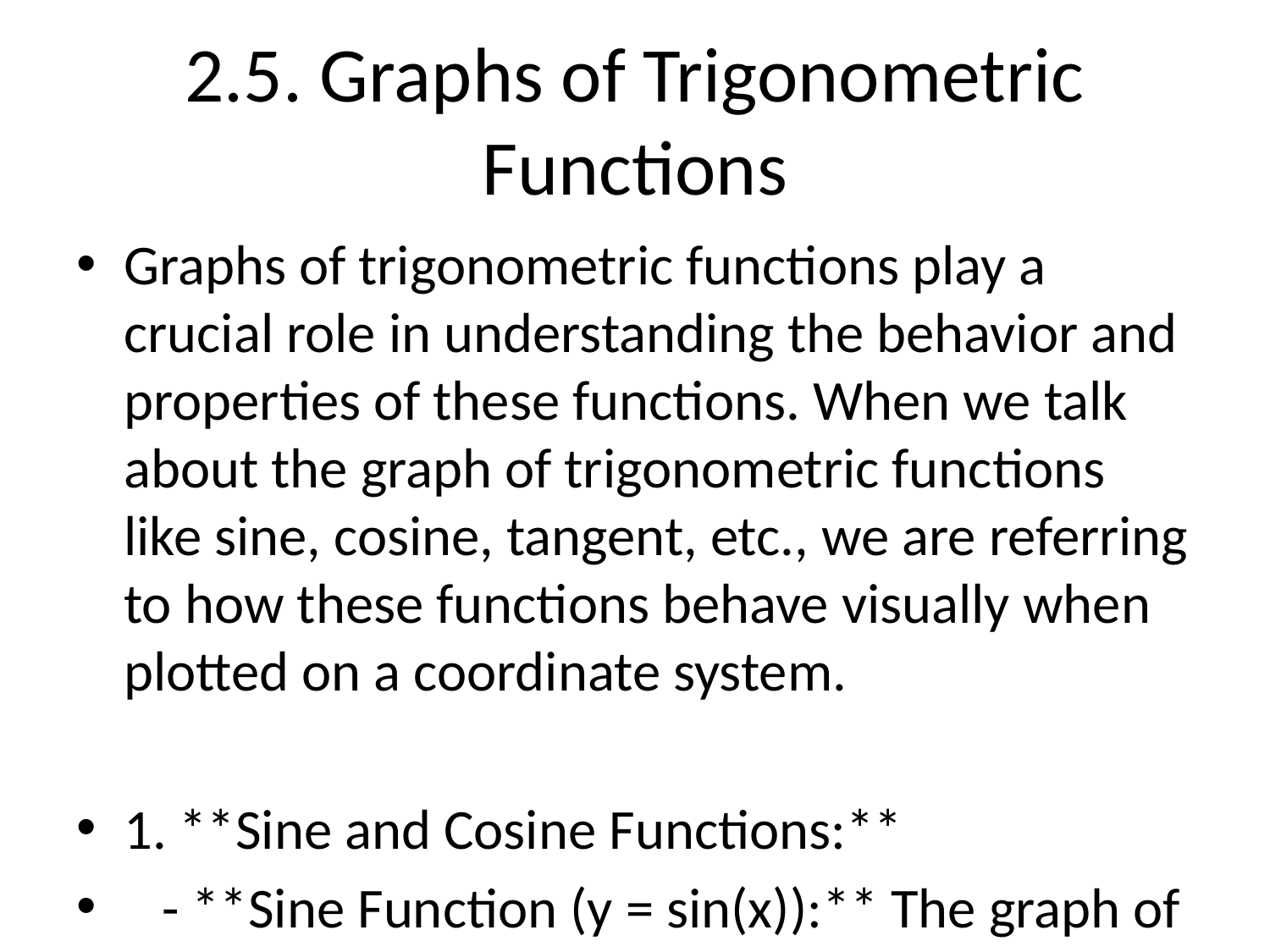

# 2.5. Graphs of Trigonometric Functions
Graphs of trigonometric functions play a crucial role in understanding the behavior and properties of these functions. When we talk about the graph of trigonometric functions like sine, cosine, tangent, etc., we are referring to how these functions behave visually when plotted on a coordinate system.

1. **Sine and Cosine Functions:**
   - **Sine Function (y = sin(x)):** The graph of the sine function is a periodic wave that oscillates between -1 and 1. It starts at the origin (0,0), moves upward to 1, back to 0, down to -1, and back to 0. This cycle then repeats indefinitely in both directions along the x-axis. The period of the sine function is 2π, meaning that one complete wave cycle occurs over an interval of 2π units along the x-axis.
   - **Cosine Function (y = cos(x)):** The graph of the cosine function is similar to the sine function but shifted horizontally by π/2 (or 90 degrees). It also oscillates between -1 and 1, starting at the maximum value of 1 at (0,1), then comes down to 0, reaches -1, goes back to 0, and completes one full cycle at 2π. Like the sine function, the cosine function is also periodic with a period of 2π.

2. **Tangent Function (y = tan(x)):**
   - The graph of the tangent function is quite different from the sine and cosine graphs. It has vertical asymptotes (lines where the function approaches infinity) at odd multiples of π/2 (e.g., π/2, 3π/2, etc.). The tangent function has repeated waves that have a period of π (half the period of sine and cosine functions) along the x-axis. The tangent function oscillates between negative infinity and positive infinity.

These graphs are fundamental in trigonometry and are used extensively in various fields such as physics, engineering, and mathematics to model periodic phenomena, harmonic motion, and wave behavior. Understanding the characteristics of these graphs helps in solving trigonometric equations, analyzing functions, and interpreting real-world phenomena mathematically.